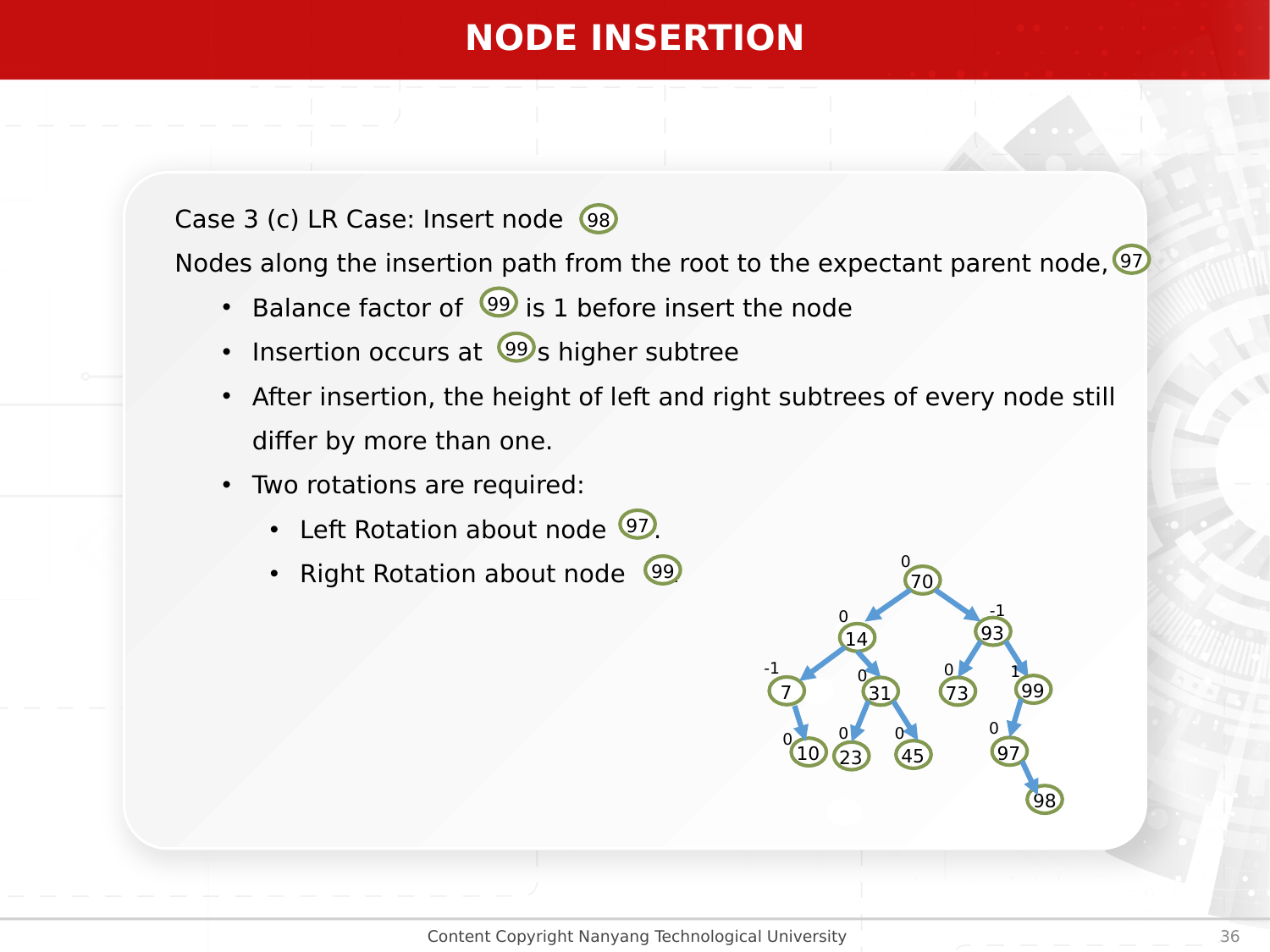

# Node Insertion
Case 3 (c) LR Case: Insert node
Nodes along the insertion path from the root to the expectant parent node,
Balance factor of        is 1 before insert the node
Insertion occurs at      ‘s higher subtree
After insertion, the height of left and right subtrees of every node still differ by more than one.
Two rotations are required:
Left Rotation about node      .
Right Rotation about node      .

98
97
99
99
97
0
99
70

-1
0
93

14
-1
0
1
0
99
 7

31

73

0
0
0
0
97
10
45
23
98